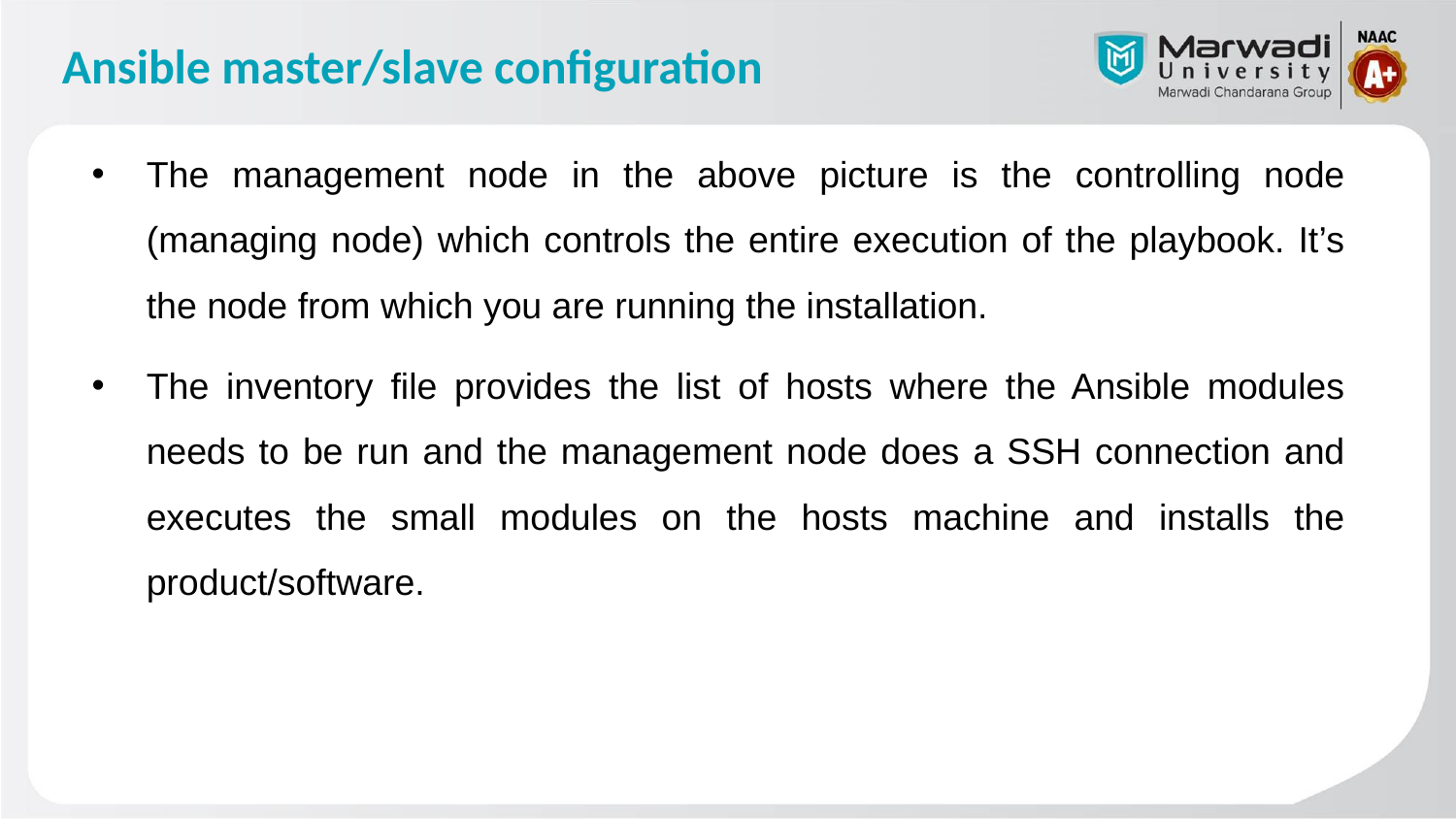

# Ansible master/slave configuration
The management node in the above picture is the controlling node (managing node) which controls the entire execution of the playbook. It’s the node from which you are running the installation.
The inventory file provides the list of hosts where the Ansible modules needs to be run and the management node does a SSH connection and executes the small modules on the hosts machine and installs the product/software.